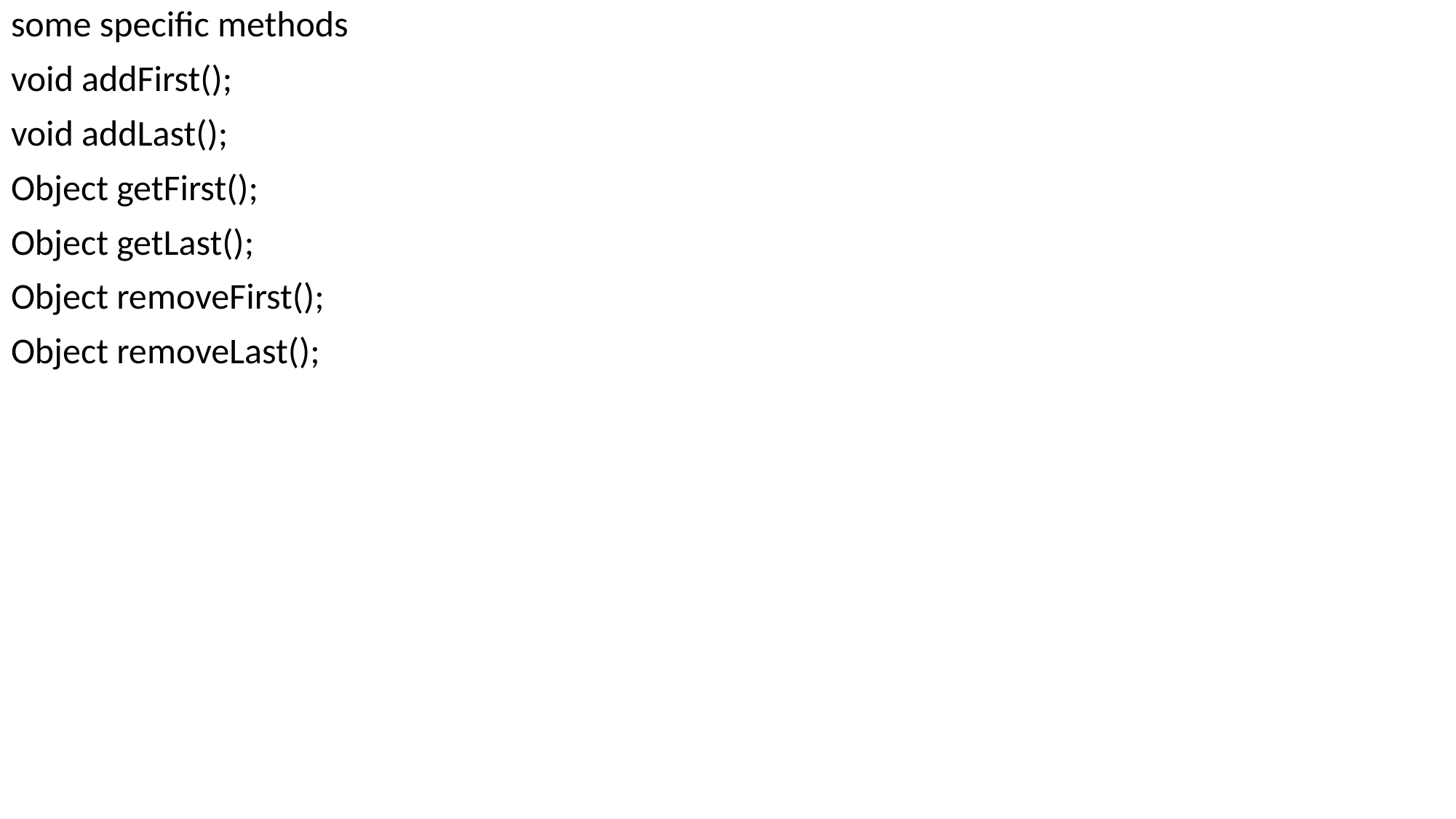

some specific methods
void addFirst();
void addLast();
Object getFirst();
Object getLast();
Object removeFirst();
Object removeLast();